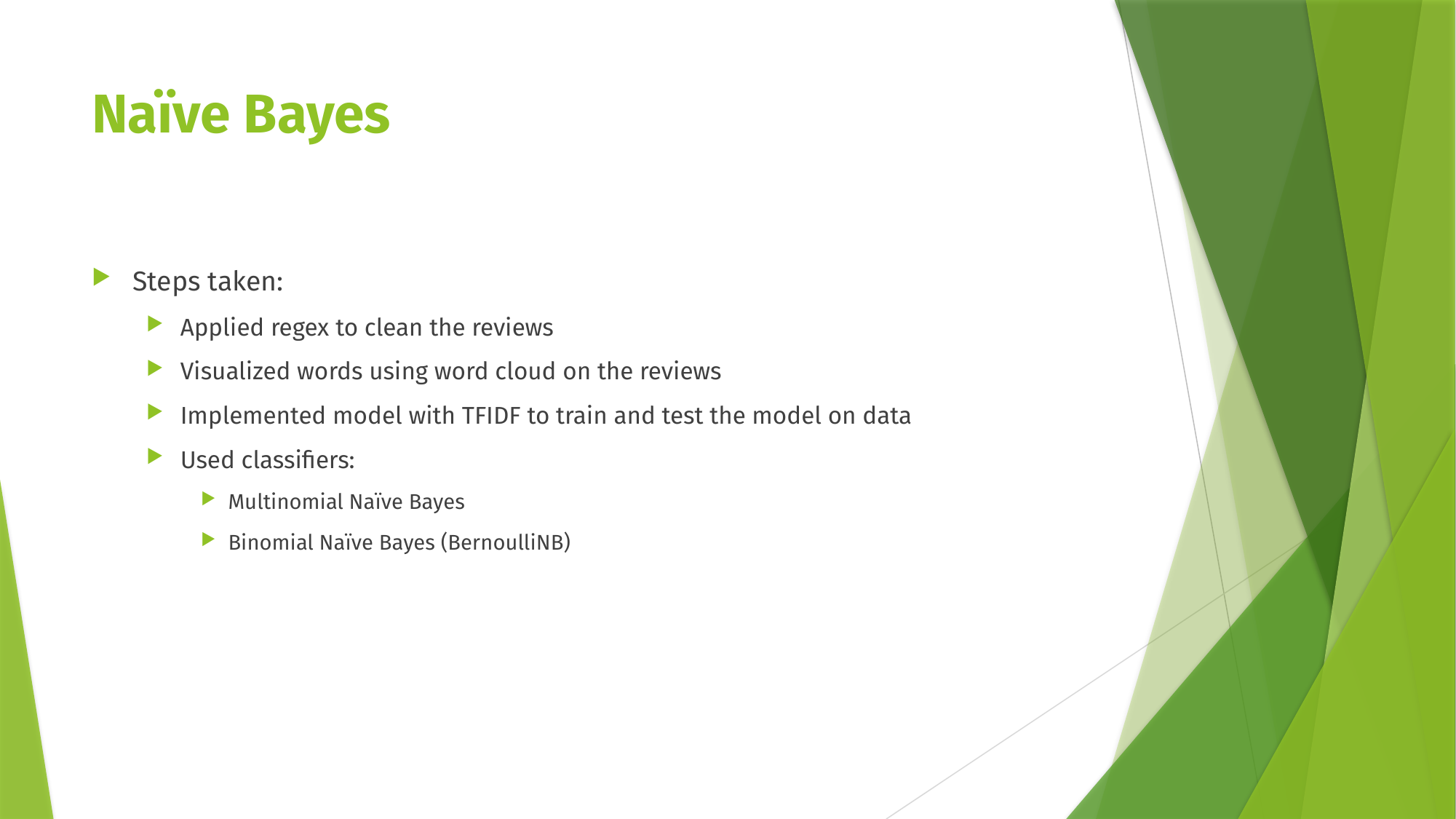

# Naïve Bayes
Steps taken:
Applied regex to clean the reviews
Visualized words using word cloud on the reviews
Implemented model with TFIDF to train and test the model on data
Used classifiers:
Multinomial Naïve Bayes
Binomial Naïve Bayes (BernoulliNB)